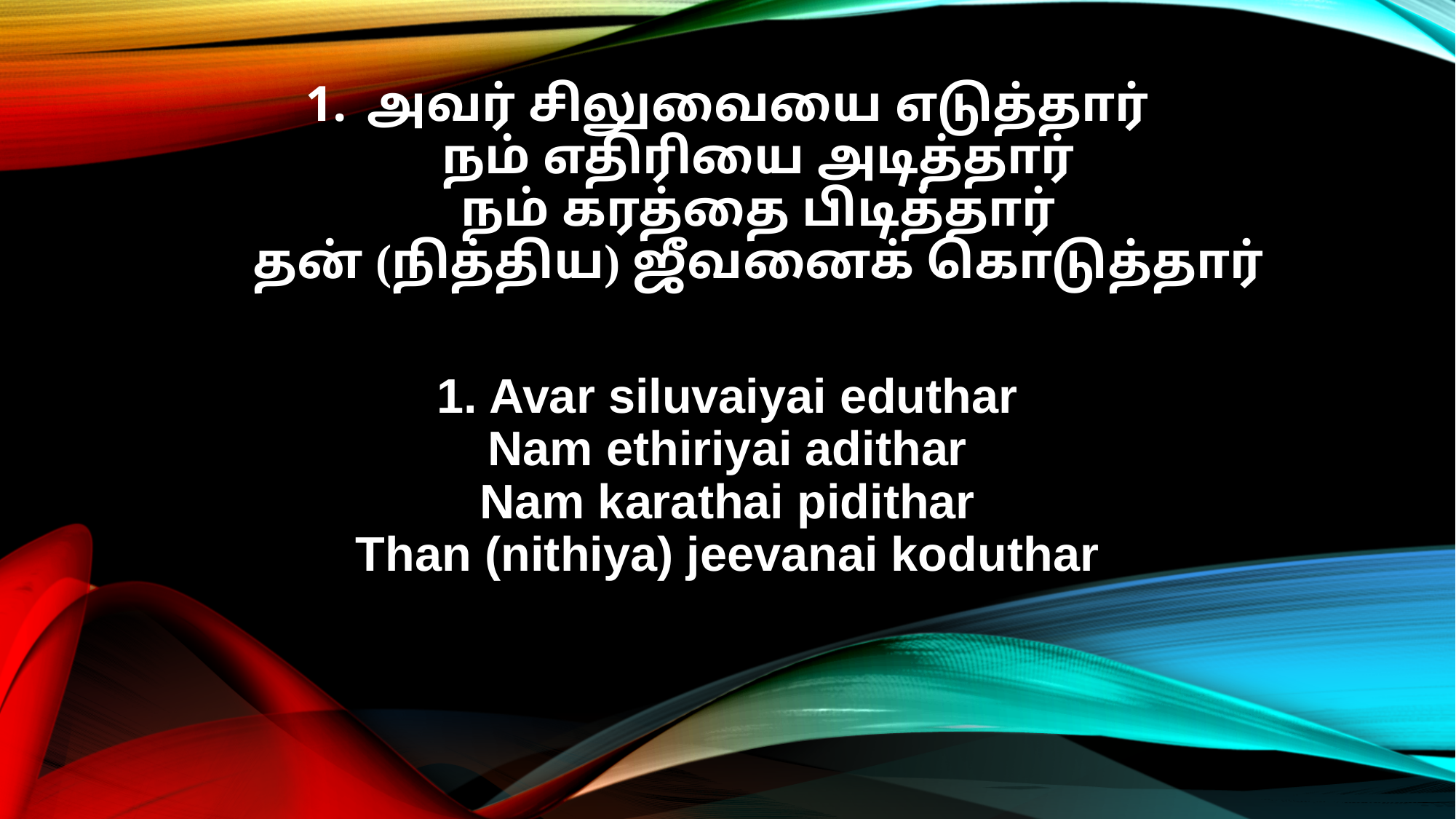

அவர் சிலுவையை எடுத்தார்
நம் எதிரியை அடித்தார்
நம் கரத்தை பிடித்தார்
தன் (நித்திய) ஜீவனைக் கொடுத்தார்

1. Avar siluvaiyai eduthar
Nam ethiriyai adithar
Nam karathai pidithar
Than (nithiya) jeevanai koduthar